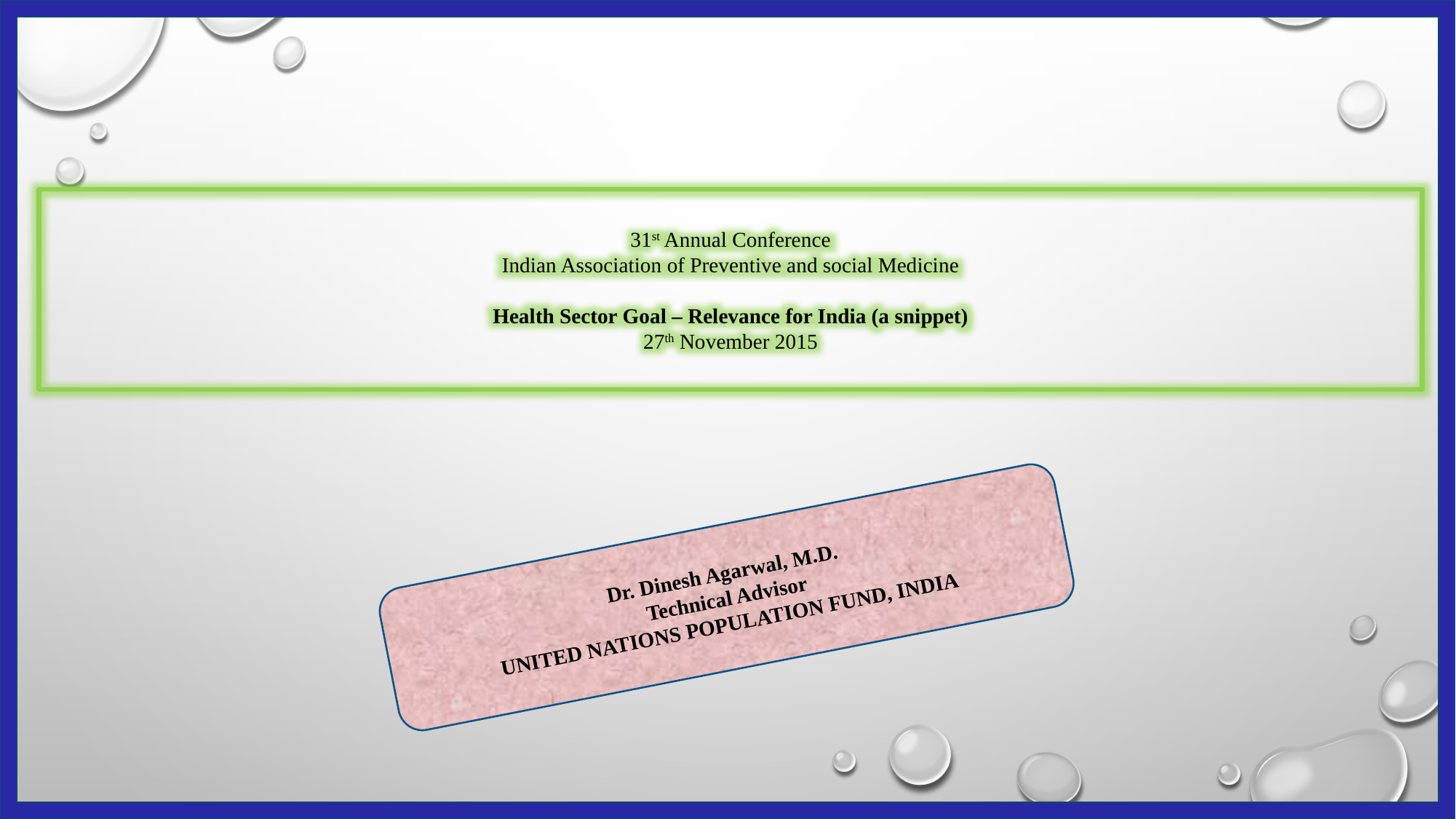

31st Annual Conference
Indian Association of Preventive and social Medicine

Health Sector Goal – Relevance for India (a snippet)
27th November 2015
Dr. Dinesh Agarwal, M.D.
Technical Advisor
UNITED NATIONS POPULATION FUND, INDIA